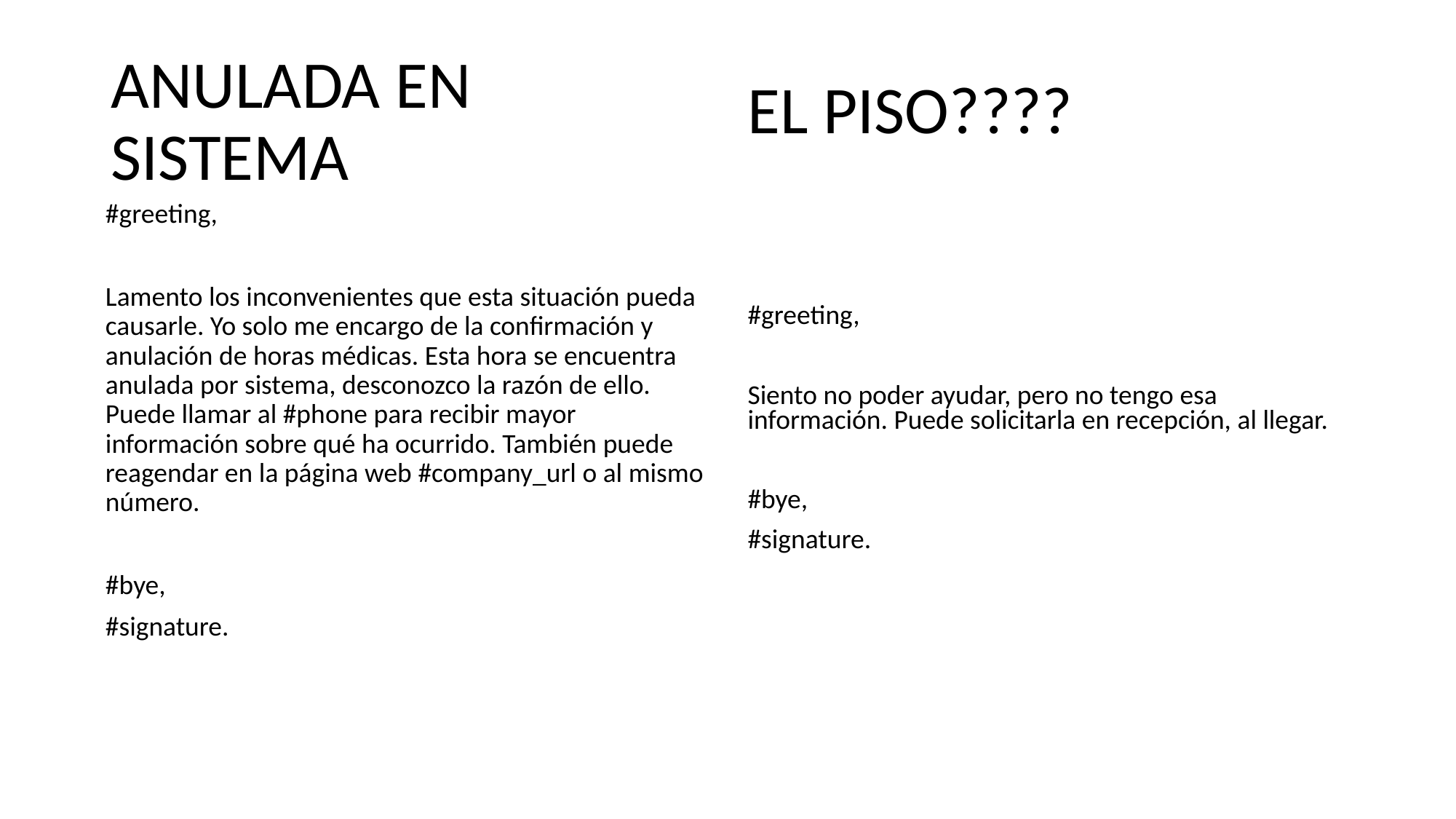

EL PISO????
# ANULADA EN SISTEMA
| #greeting,   Lamento los inconvenientes que esta situación pueda causarle. Yo solo me encargo de la confirmación y anulación de horas médicas. Esta hora se encuentra anulada por sistema, desconozco la razón de ello. Puede llamar al #phone para recibir mayor información sobre qué ha ocurrido. También puede reagendar en la página web #company\_url o al mismo número. #bye, #signature. |
| --- |
#greeting,

Siento no poder ayudar, pero no tengo esa información. Puede solicitarla en recepción, al llegar.

#bye,
#signature.